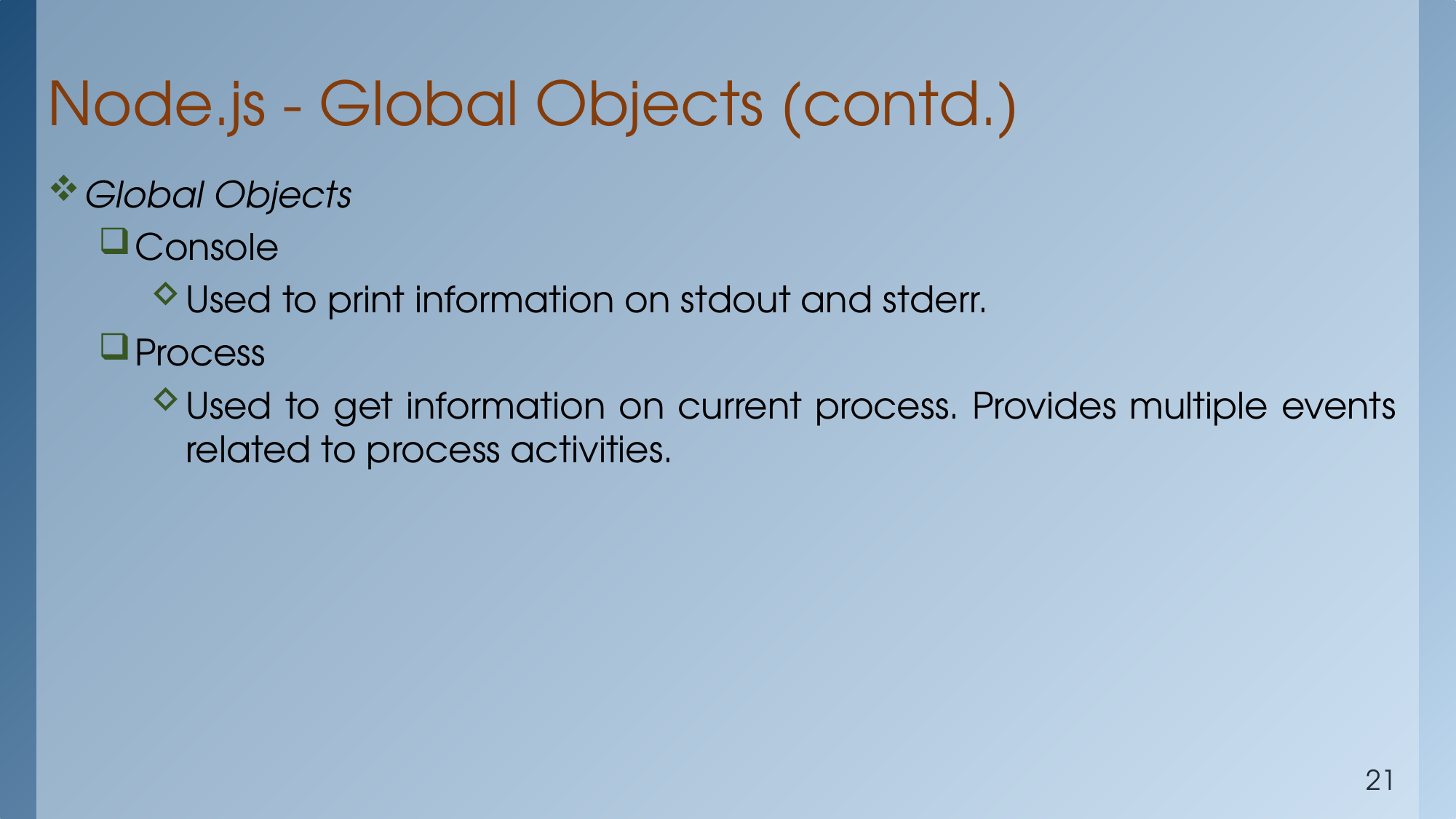

# Node.js - Global Objects (contd.)
Global Objects
Console
Used to print information on stdout and stderr.
Process
Used to get information on current process. Provides multiple events related to process activities.
21